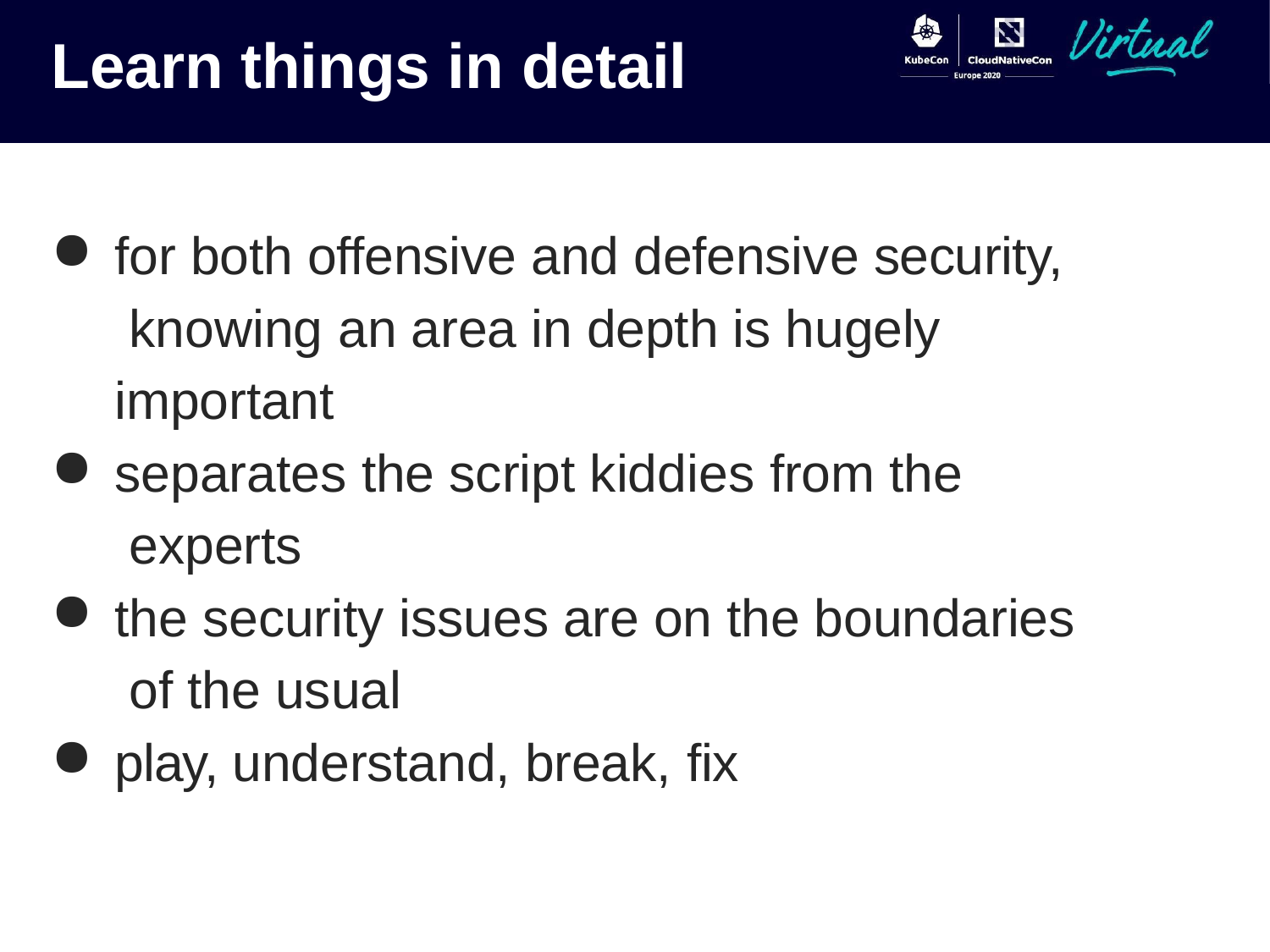

# Learn things in detail
for both offensive and defensive security,  knowing an area in depth is hugely  important
separates the script kiddies from the  experts
the security issues are on the boundaries  of the usual
play, understand, break, fix